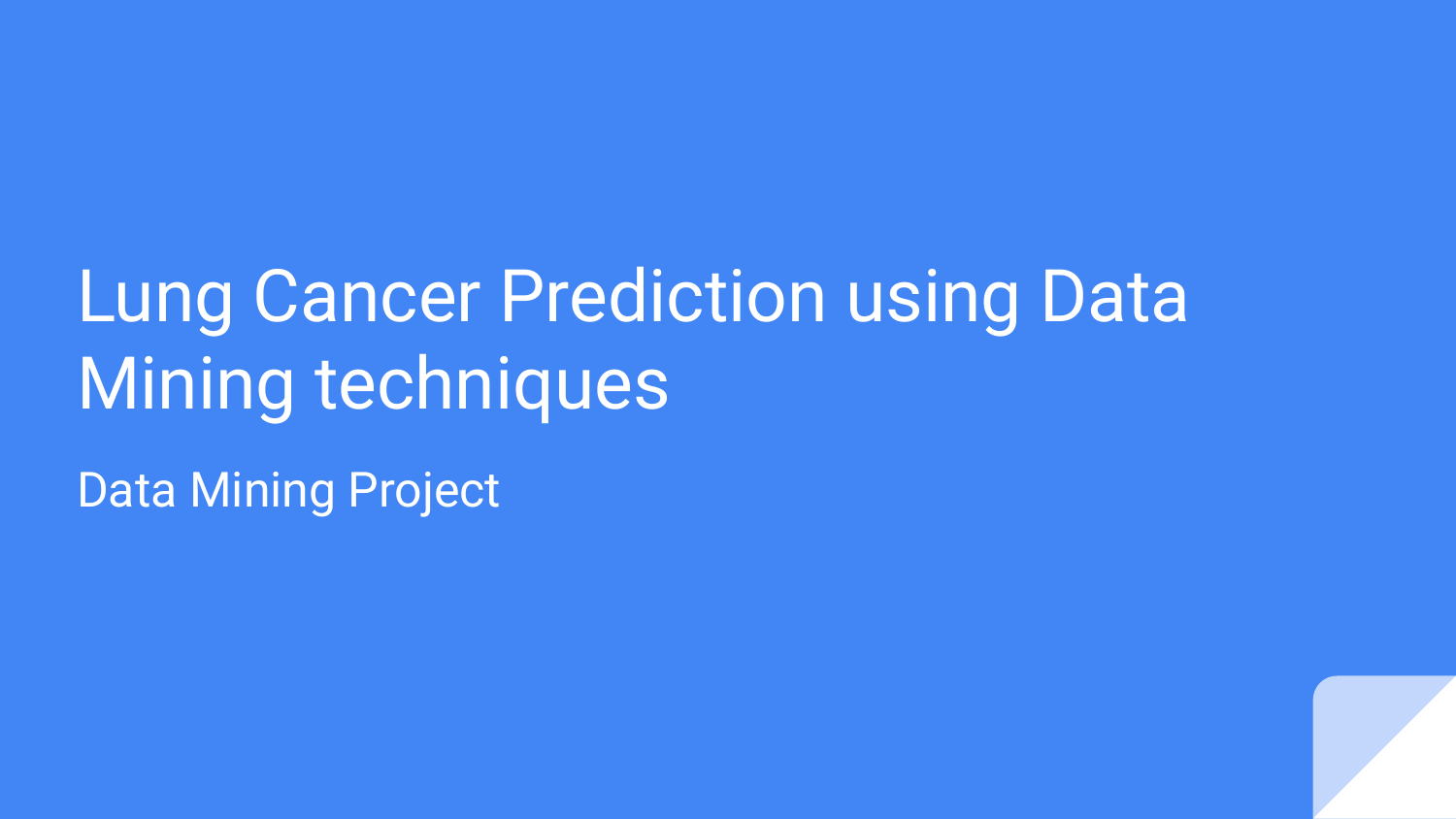

# Lung Cancer Prediction using Data Mining techniques
Data Mining Project